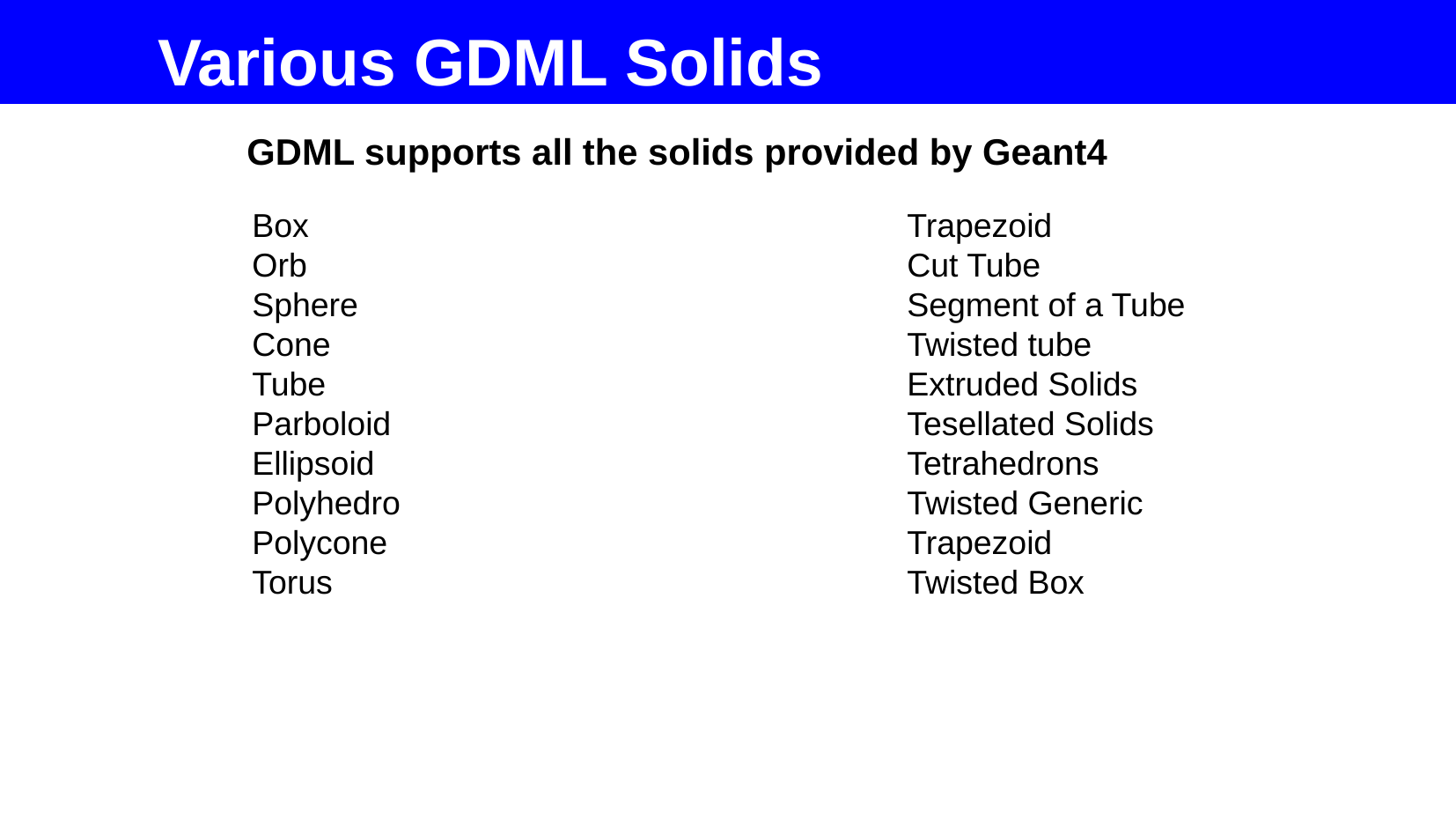

Various GDML Solids

GDML supports all the solids provided by Geant4
Box
Orb
Sphere
Cone
Tube
Parboloid
Ellipsoid
Polyhedro
Polycone
Torus
Trapezoid
Cut Tube
Segment of a Tube
Twisted tube
Extruded Solids
Tesellated Solids
Tetrahedrons
Twisted Generic Trapezoid
Twisted Box